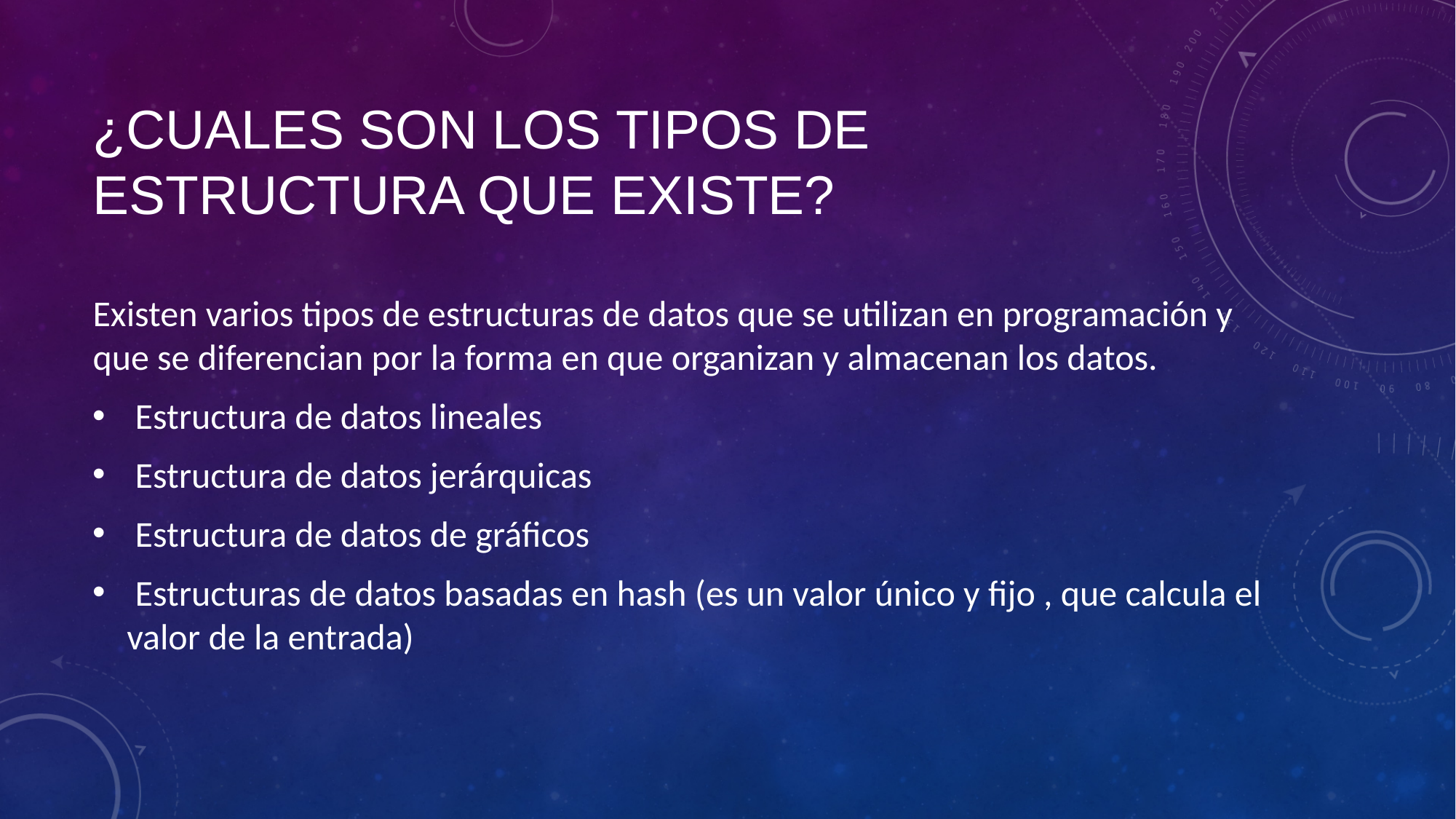

# ¿Cuales son los tipos de estructura que existe?
Existen varios tipos de estructuras de datos que se utilizan en programación y que se diferencian por la forma en que organizan y almacenan los datos.
 Estructura de datos lineales
 Estructura de datos jerárquicas
 Estructura de datos de gráficos
 Estructuras de datos basadas en hash (es un valor único y fijo , que calcula el valor de la entrada)